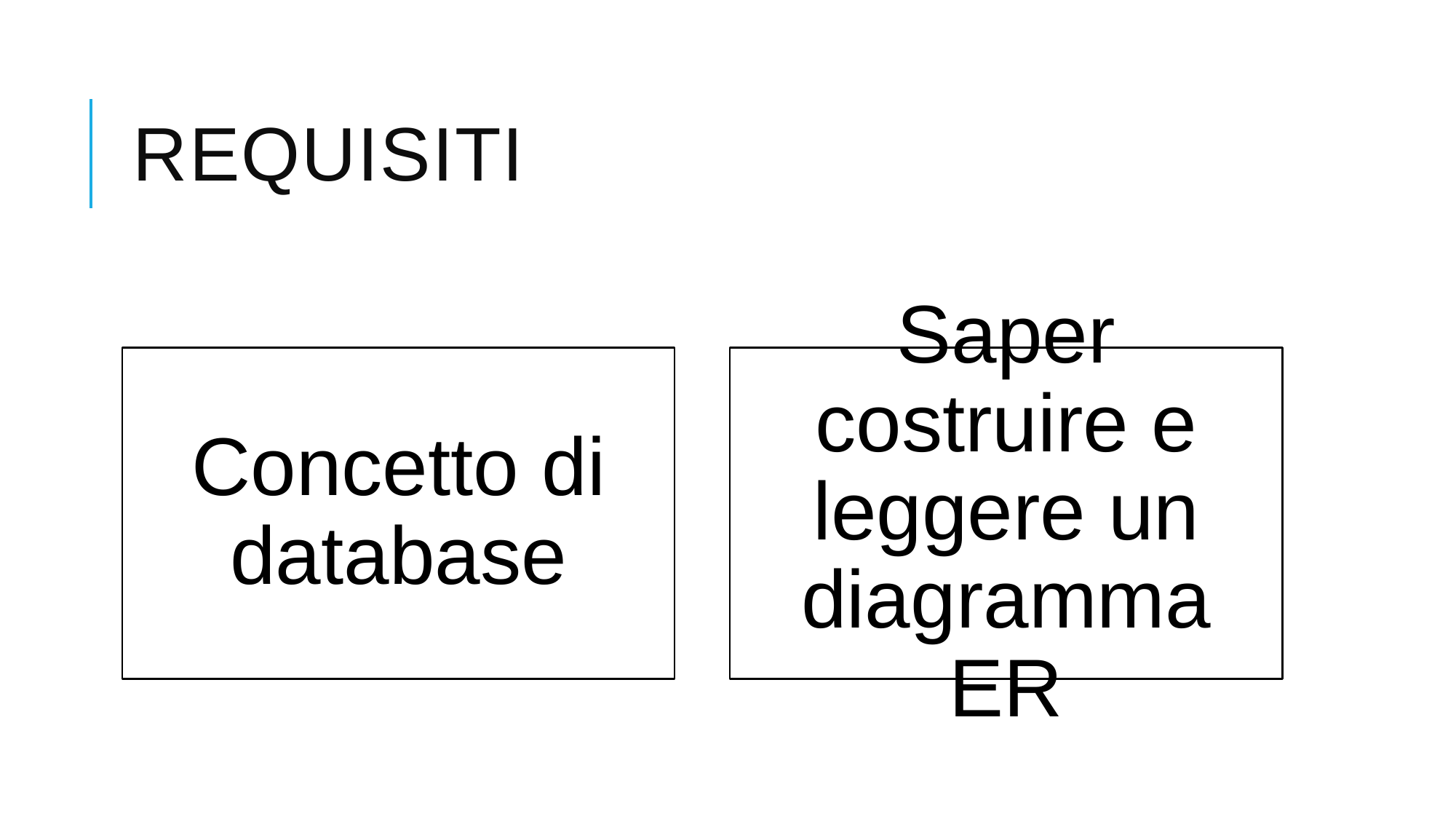

# requisiti
Concetto di database
Saper costruire e leggere un diagramma ER